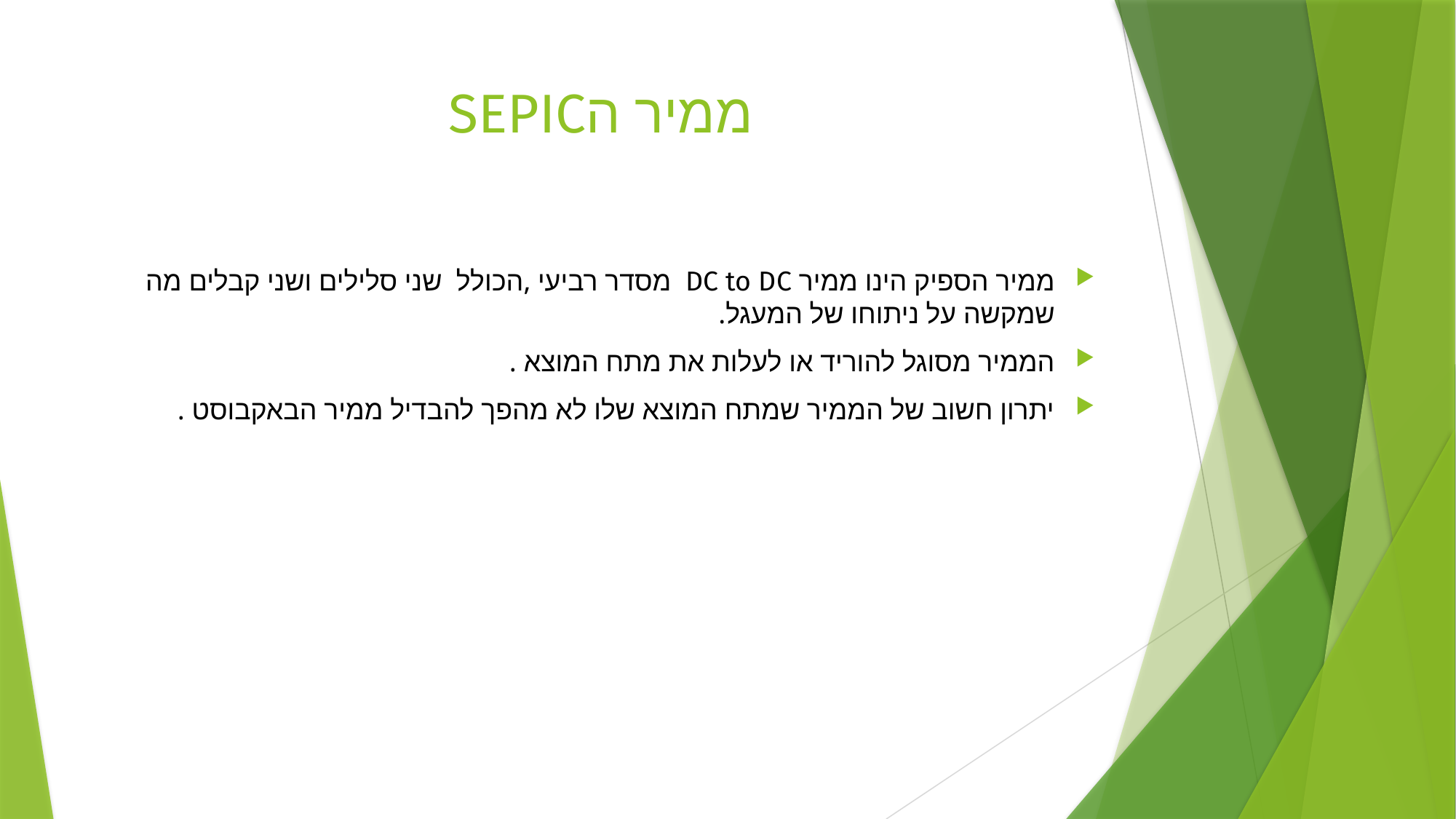

# ממיר הSEPIC
ממיר הספיק הינו ממיר DC to DC  מסדר רביעי ,הכולל  שני סלילים ושני קבלים מה שמקשה על ניתוחו של המעגל.
הממיר מסוגל להוריד או לעלות את מתח המוצא .
יתרון חשוב של הממיר שמתח המוצא שלו לא מהפך להבדיל ממיר הבאקבוסט .